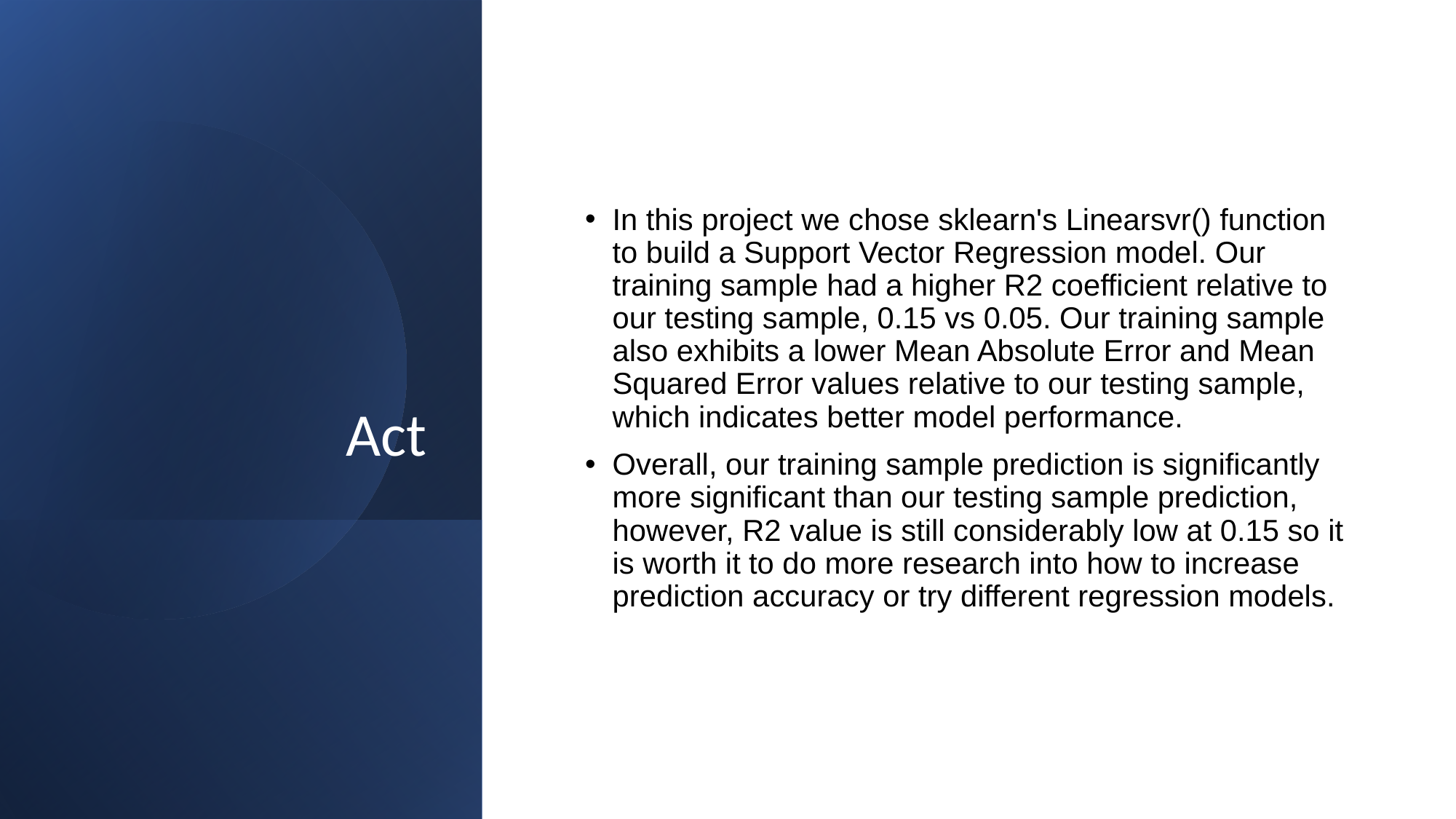

# Act
In this project we chose sklearn's Linearsvr() function to build a Support Vector Regression model. Our training sample had a higher R2 coefficient relative to our testing sample, 0.15 vs 0.05. Our training sample also exhibits a lower Mean Absolute Error and Mean Squared Error values relative to our testing sample, which indicates better model performance.
Overall, our training sample prediction is significantly more significant than our testing sample prediction, however, R2 value is still considerably low at 0.15 so it is worth it to do more research into how to increase prediction accuracy or try different regression models.